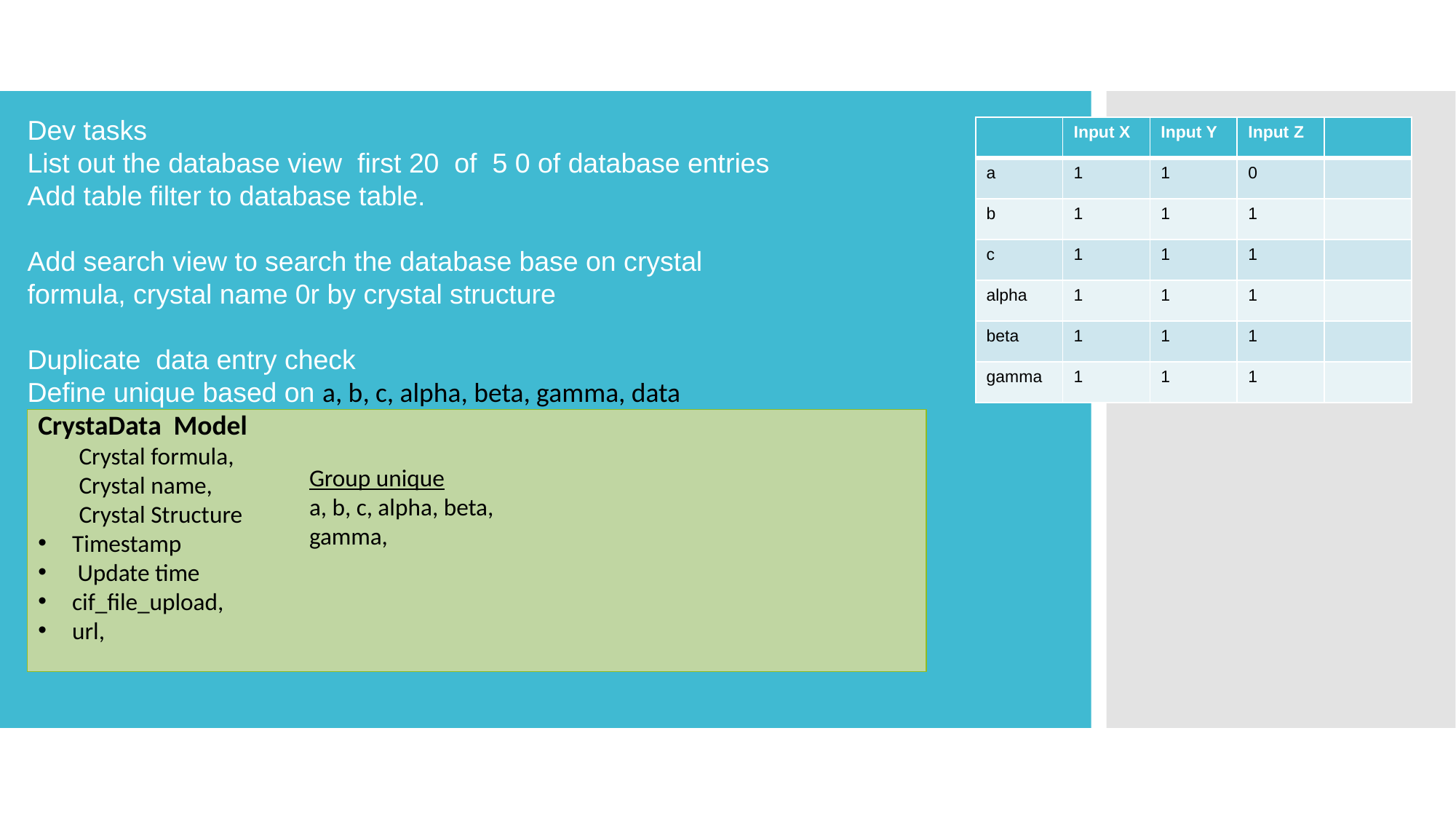

Dev tasks
List out the database view  first 20  of  5 0 of database entries
Add table filter to database table.

Add search view to search the database base on crystal formula, crystal name 0r by crystal structure

Duplicate  data entry check
Define unique based on a, b, c, alpha, beta, gamma, data

|  | Input X | Input Y | Input Z |  |
| --- | --- | --- | --- | --- |
| a | 1 | 1 | 0 |  |
| b | 1 | 1 | 1 |  |
| c | 1 | 1 | 1 |  |
| alpha | 1 | 1 | 1 |  |
| beta | 1 | 1 | 1 |  |
| gamma | 1 | 1 | 1 |  |

CrystaData  Model
Crystal formula,
Crystal name,
Crystal Structure
Timestamp
 Update time
cif_file_upload,
url,

Group unique
a, b, c, alpha, beta, gamma,